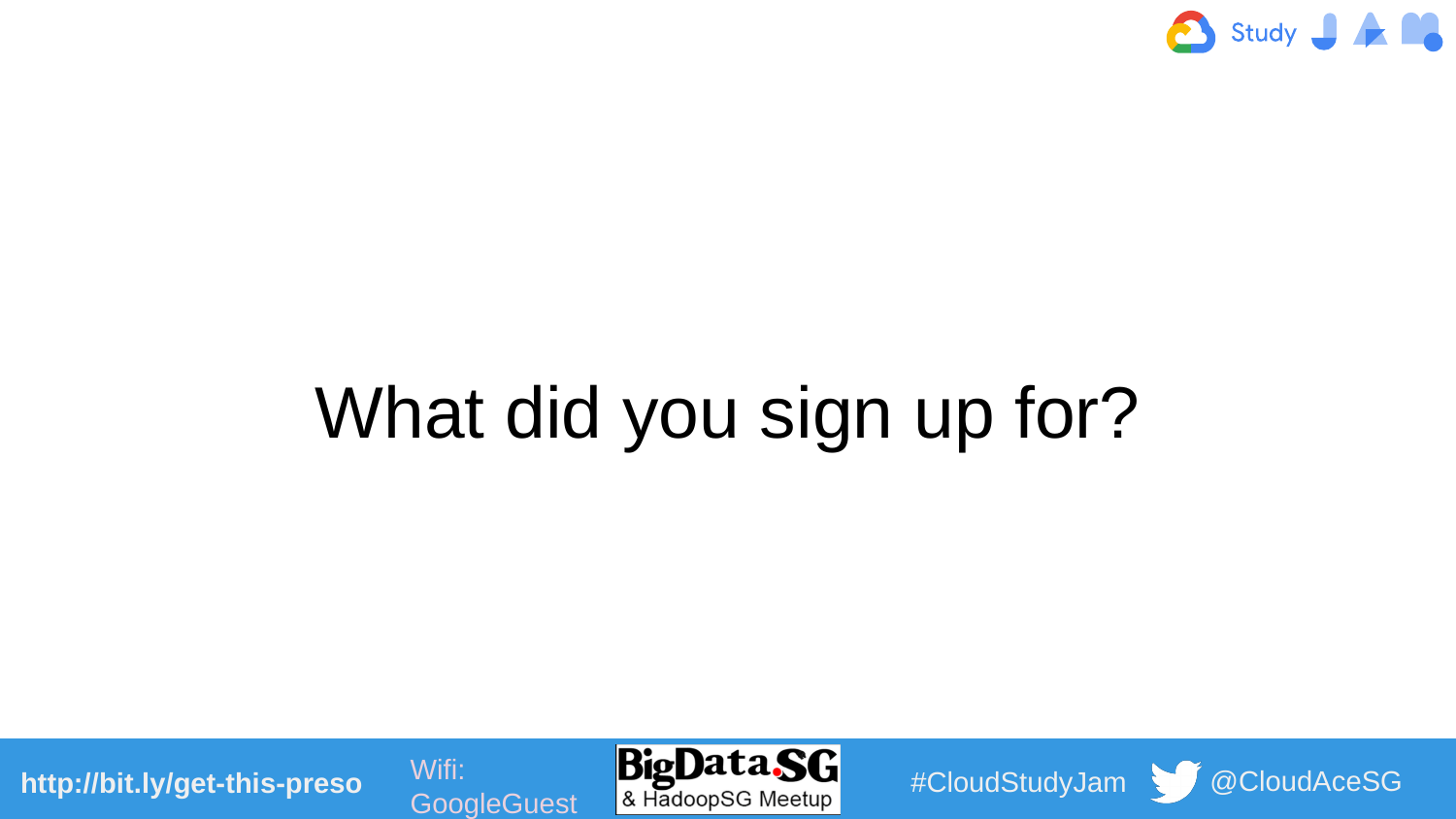

# What did you sign up for?